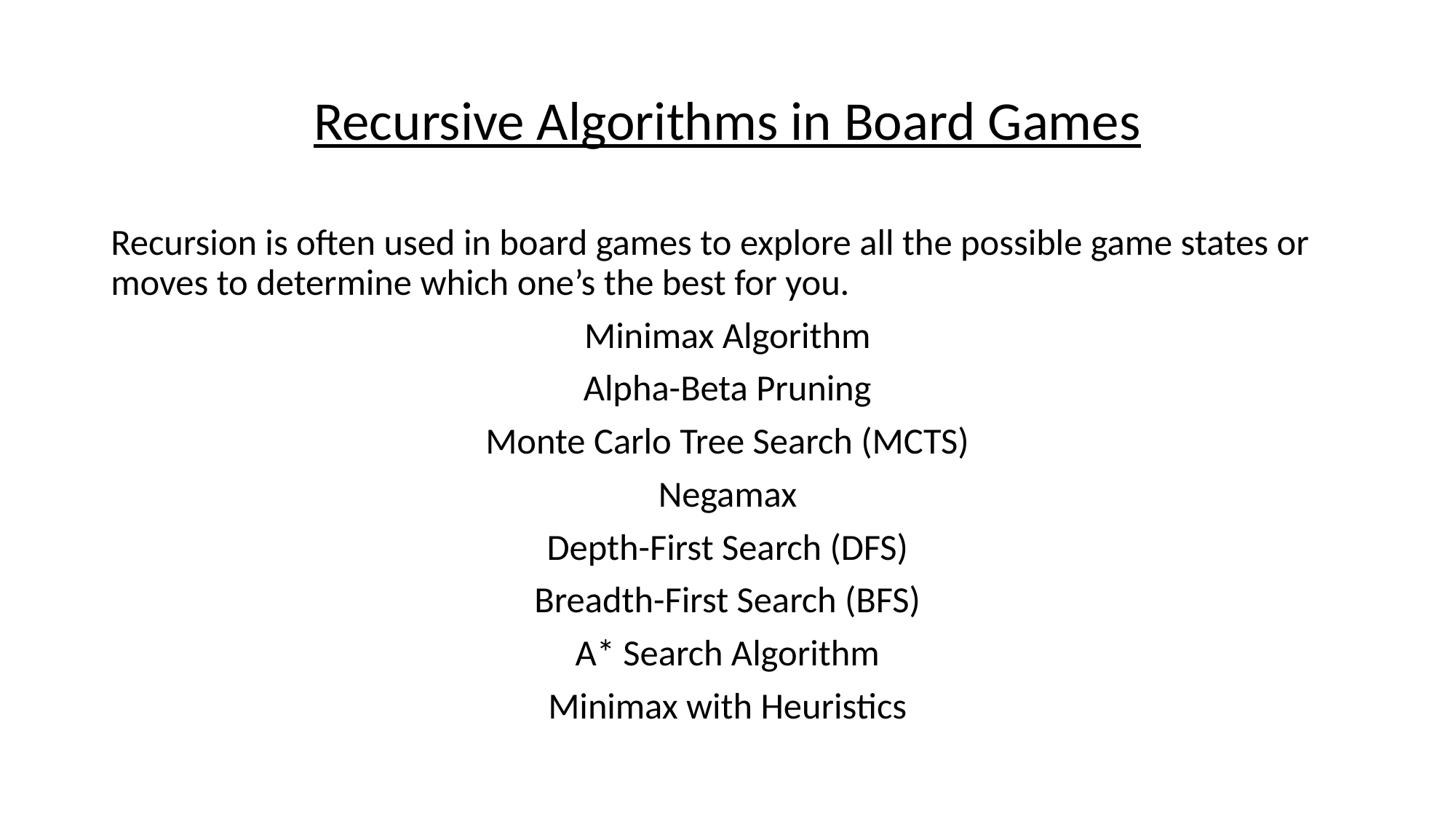

# Recursive Algorithms in Board Games
Recursion is often used in board games to explore all the possible game states or moves to determine which one’s the best for you.
Minimax Algorithm
Alpha-Beta Pruning
Monte Carlo Tree Search (MCTS)
Negamax
Depth-First Search (DFS)
Breadth-First Search (BFS)
A* Search Algorithm
Minimax with Heuristics